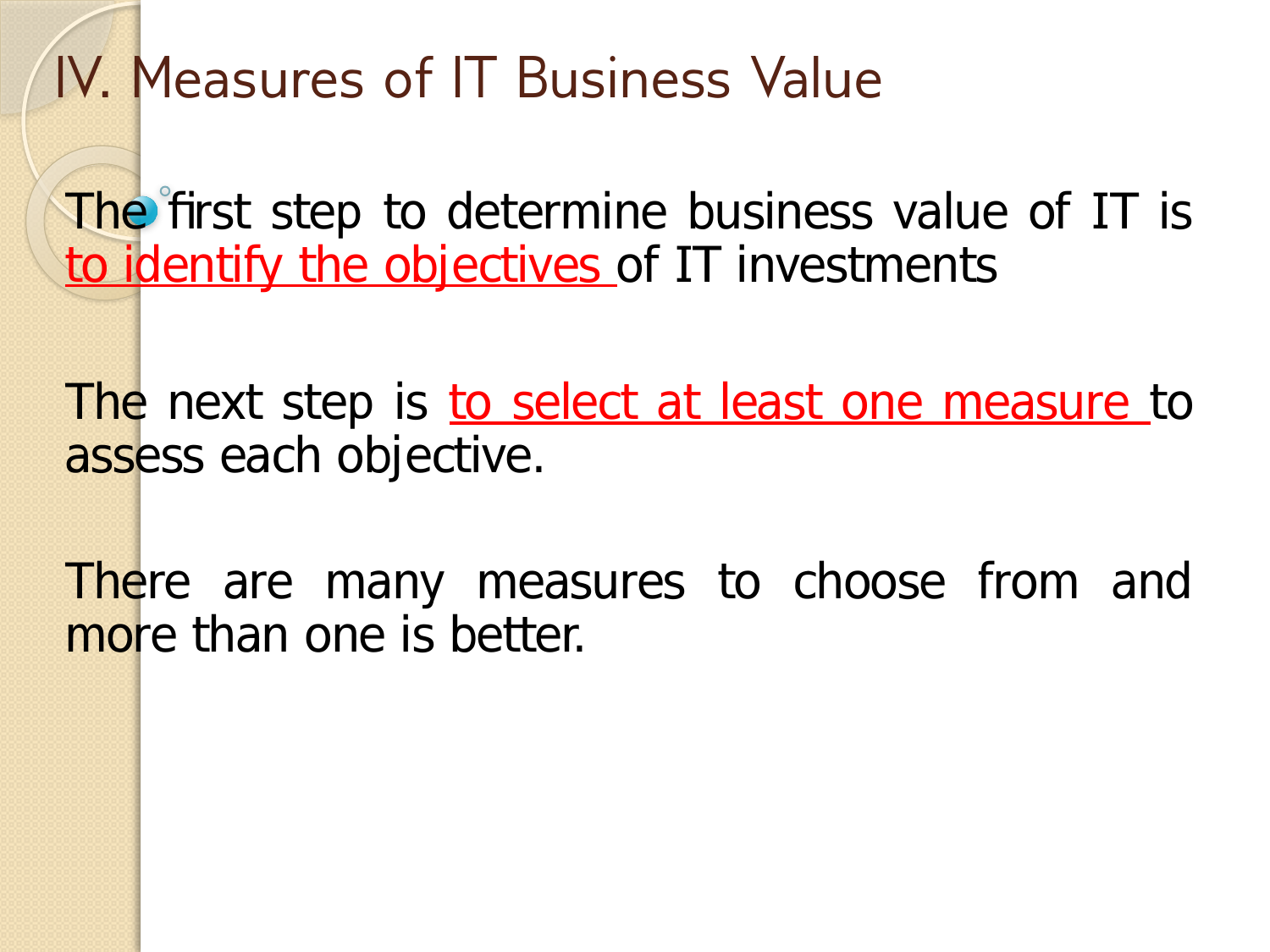

# IV. Measures of IT Business Value
The first step to determine business value of IT is to identify the objectives of IT investments
The next step is to select at least one measure to assess each objective.

There are many measures to choose from and more than one is better.